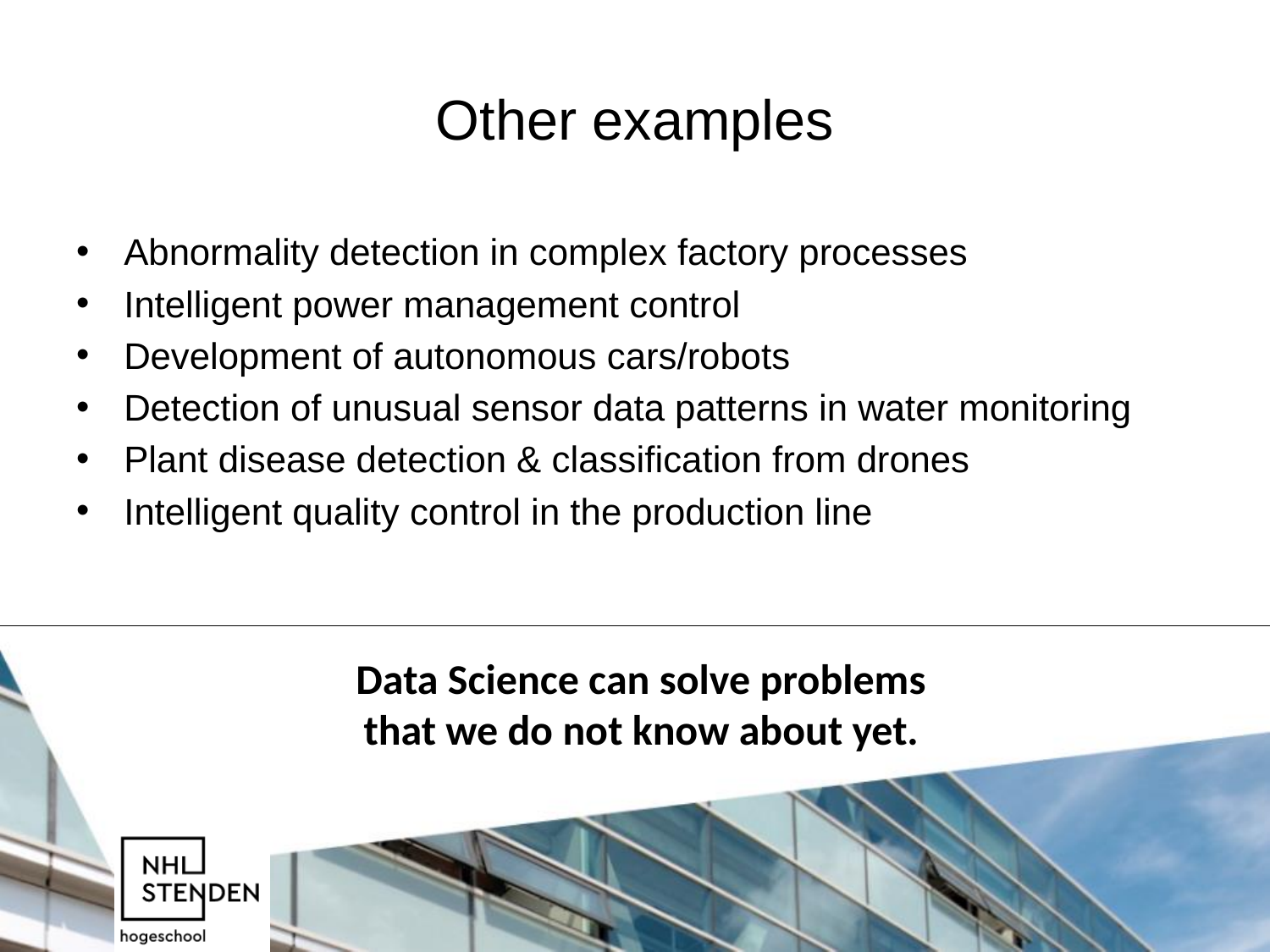

# Other examples
Abnormality detection in complex factory processes
Intelligent power management control
Development of autonomous cars/robots
Detection of unusual sensor data patterns in water monitoring
Plant disease detection & classification from drones
Intelligent quality control in the production line
Data Science can solve problems
that we do not know about yet.